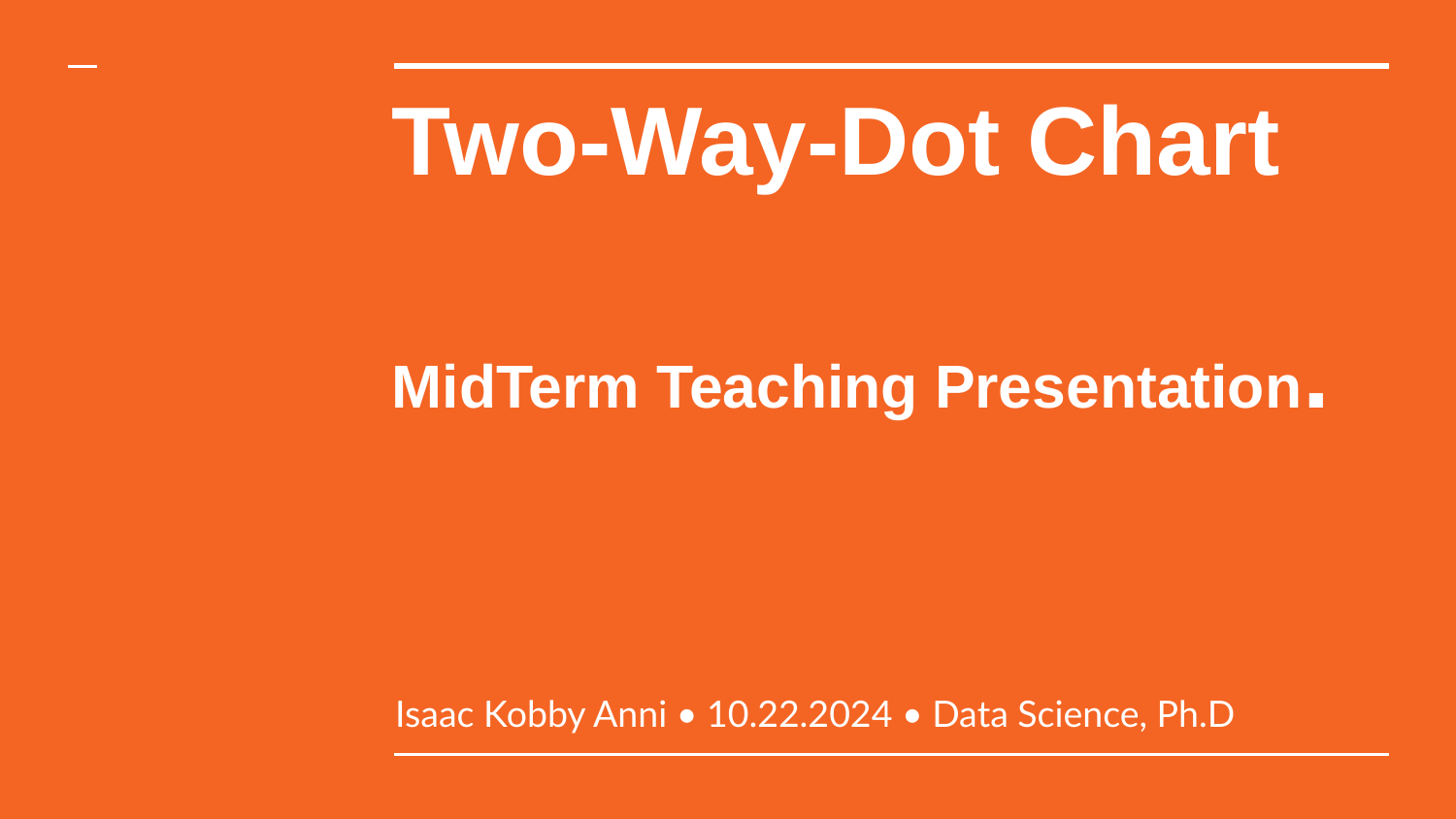

# Two-Way-Dot Chart
MidTerm Teaching Presentation.
Isaac Kobby Anni • 10.22.2024 • Data Science, Ph.D